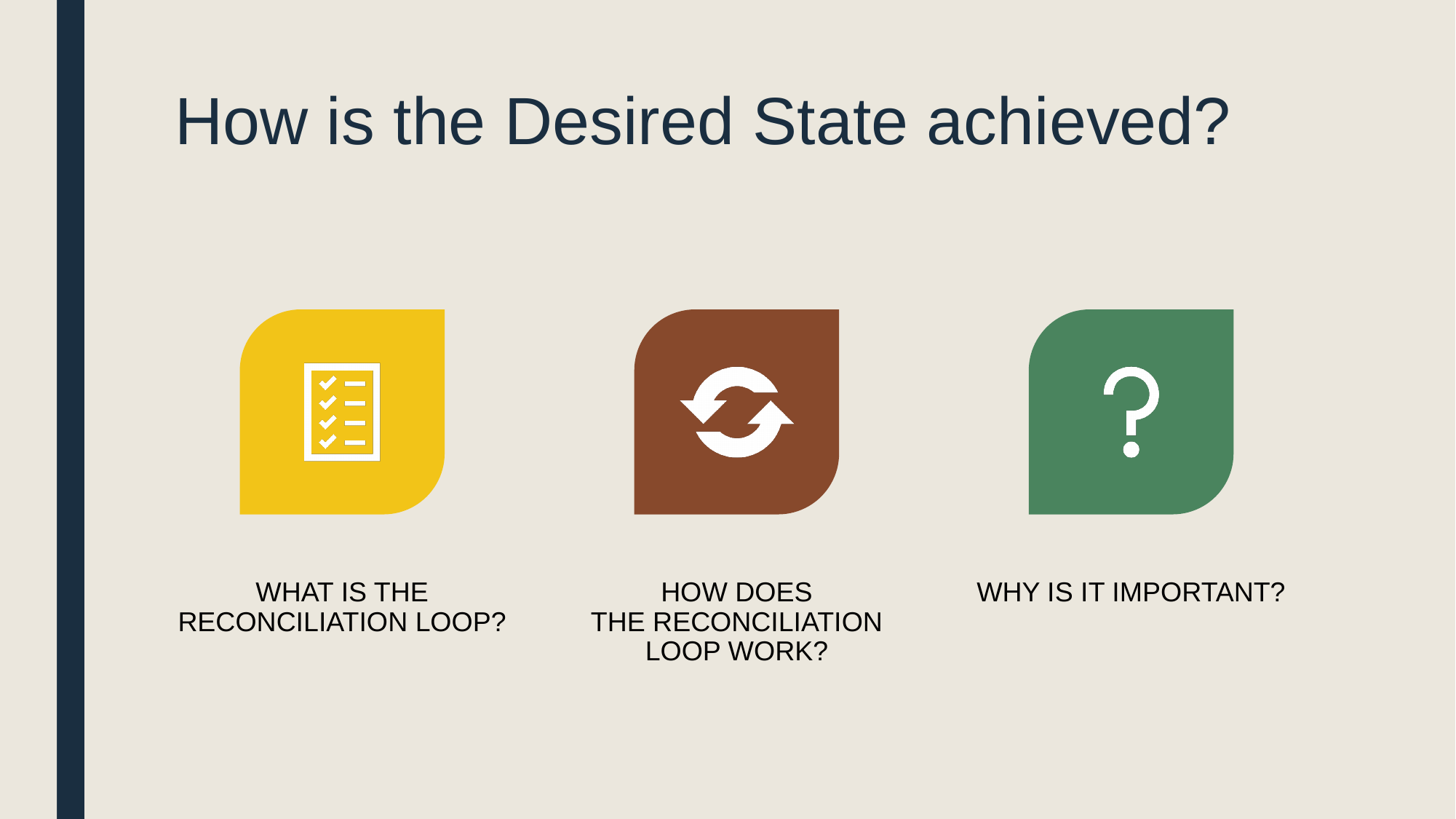

# How is the Desired State achieved?
What is the Reconciliation Loop?
How does the Reconciliation Loop work?
Why is it important?